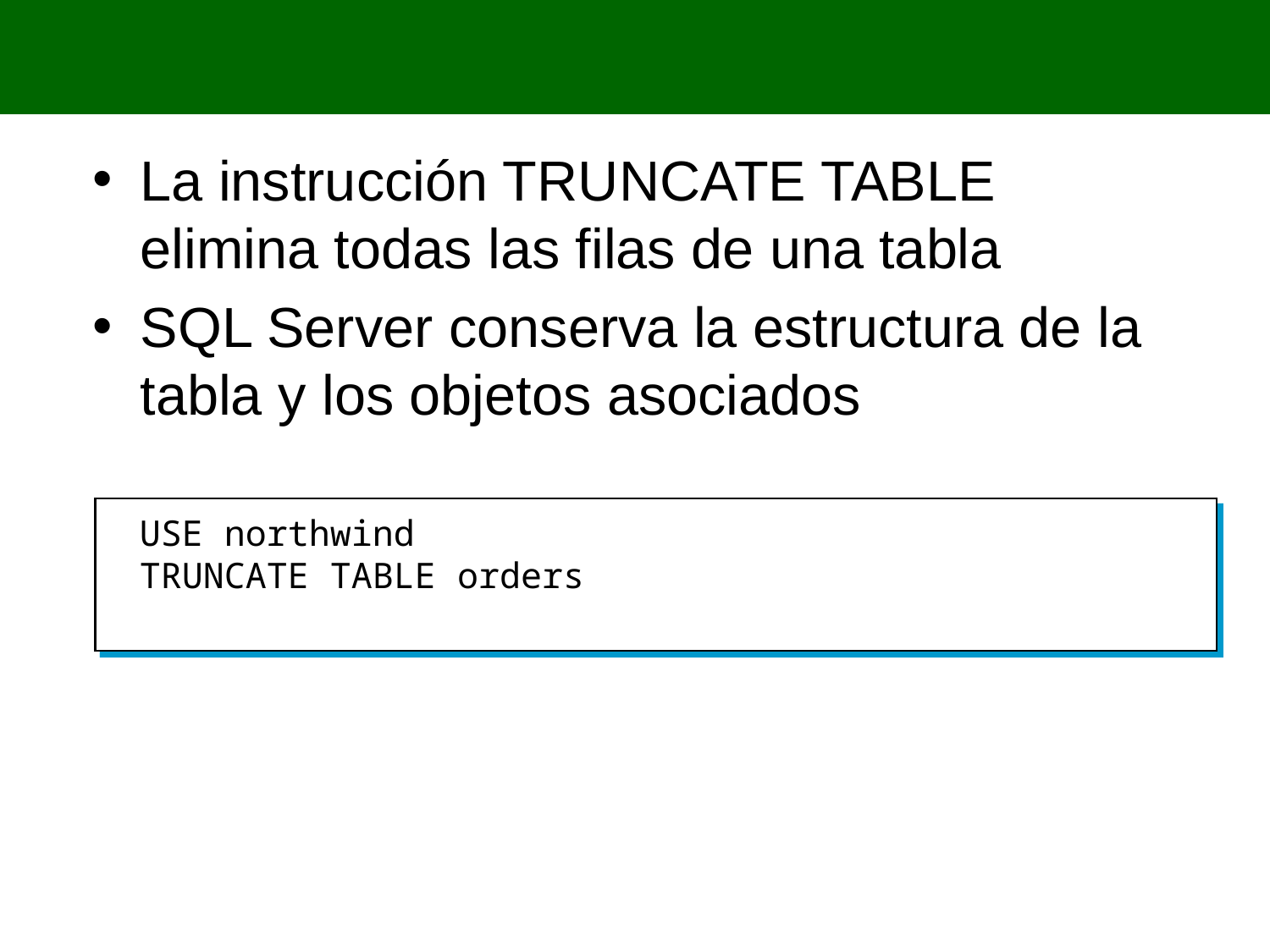

# 2. Uso de la instrucción TRUNCATE TABLE
La instrucción TRUNCATE TABLE elimina todas las filas de una tabla
SQL Server conserva la estructura de la tabla y los objetos asociados

USE northwind
TRUNCATE TABLE orders